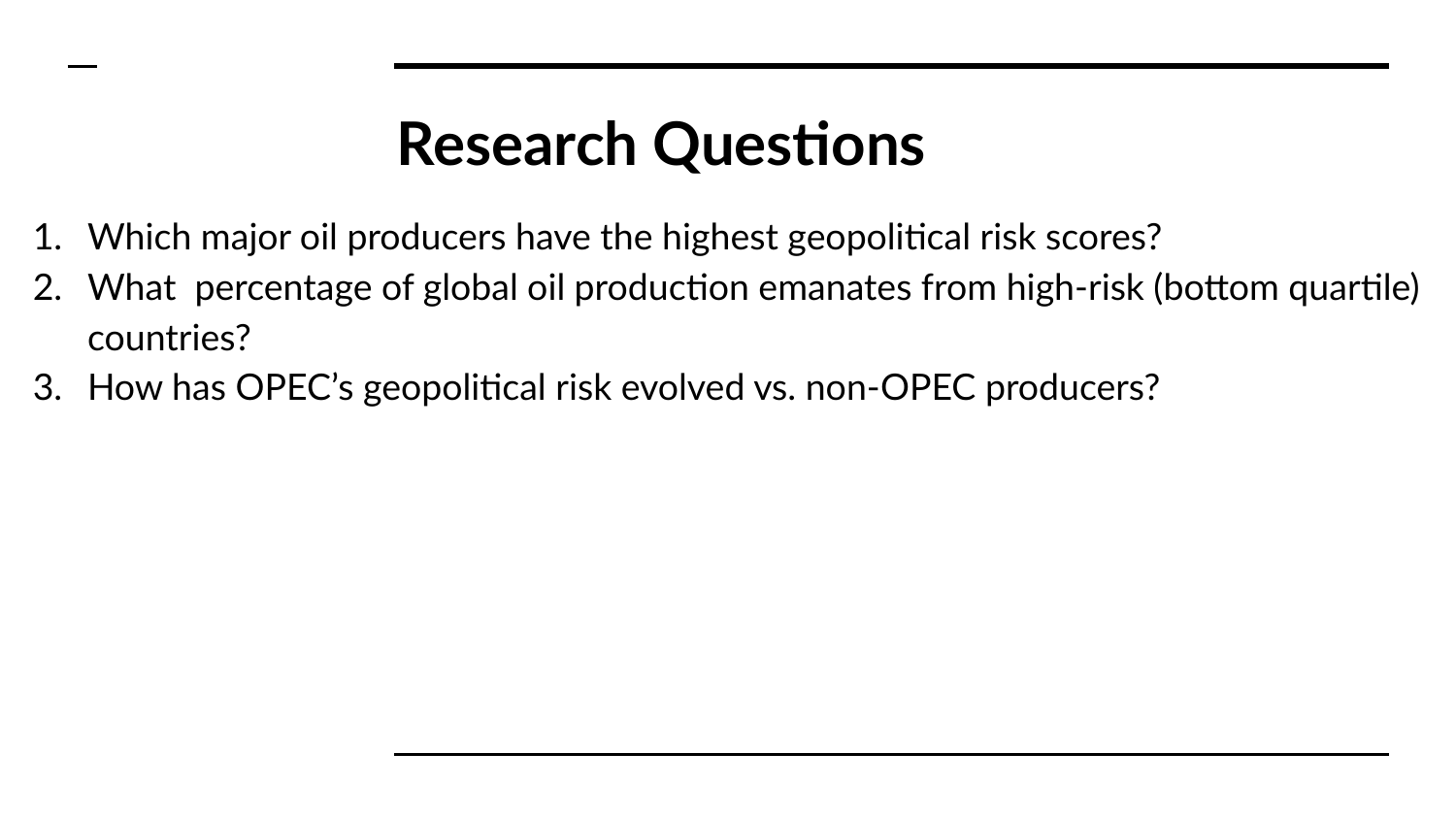

# Research Questions
Which major oil producers have the highest geopolitical risk scores?
What  percentage of global oil production emanates from high-risk (bottom quartile) countries?
How has OPEC’s geopolitical risk evolved vs. non-OPEC producers?